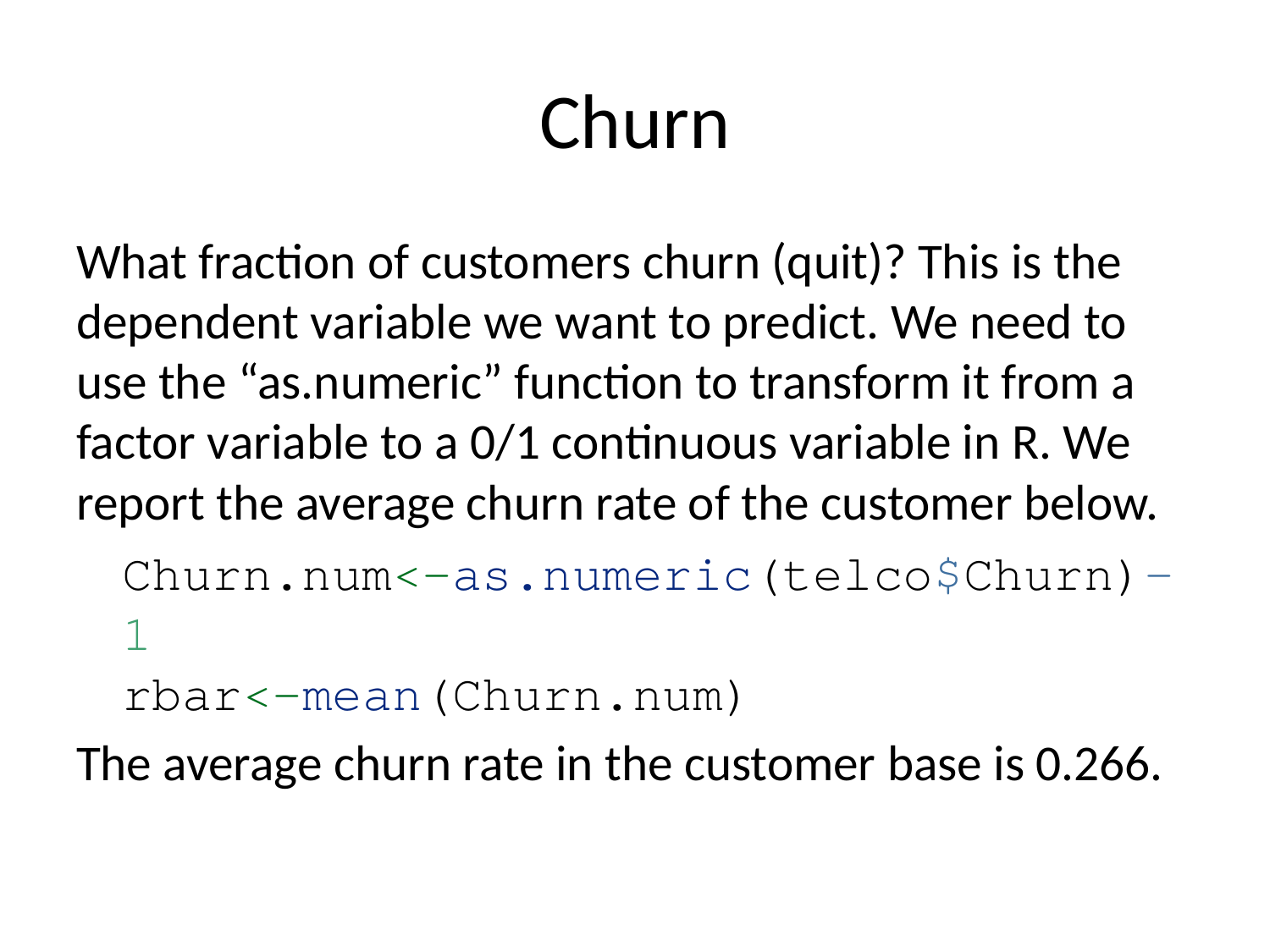

# Churn
What fraction of customers churn (quit)? This is the dependent variable we want to predict. We need to use the “as.numeric” function to transform it from a factor variable to a 0/1 continuous variable in R. We report the average churn rate of the customer below.
Churn.num<-as.numeric(telco$Churn)-1
rbar<-mean(Churn.num)
The average churn rate in the customer base is 0.266.